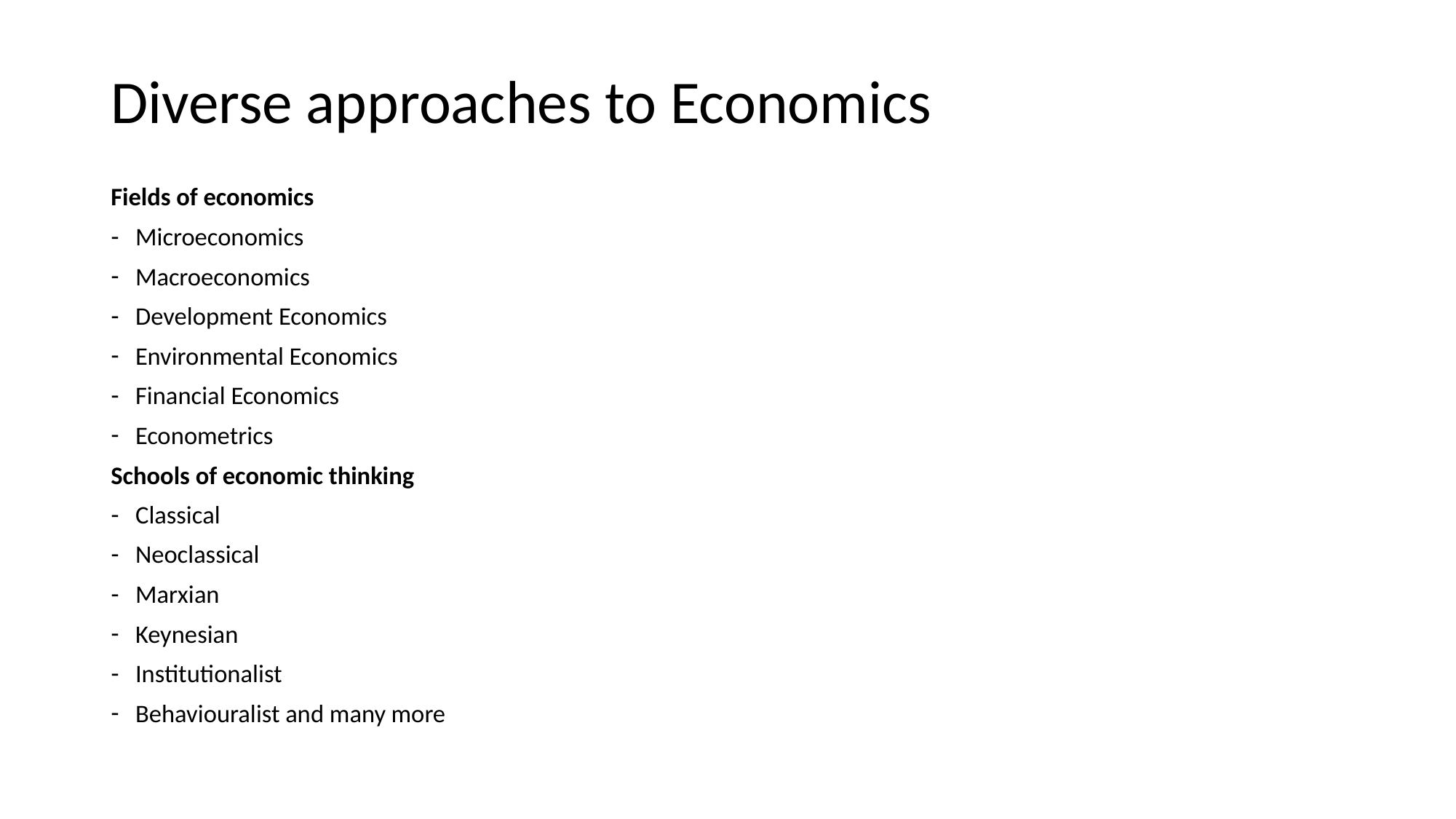

# Diverse approaches to Economics
Fields of economics
Microeconomics
Macroeconomics
Development Economics
Environmental Economics
Financial Economics
Econometrics
Schools of economic thinking
Classical
Neoclassical
Marxian
Keynesian
Institutionalist
Behaviouralist and many more